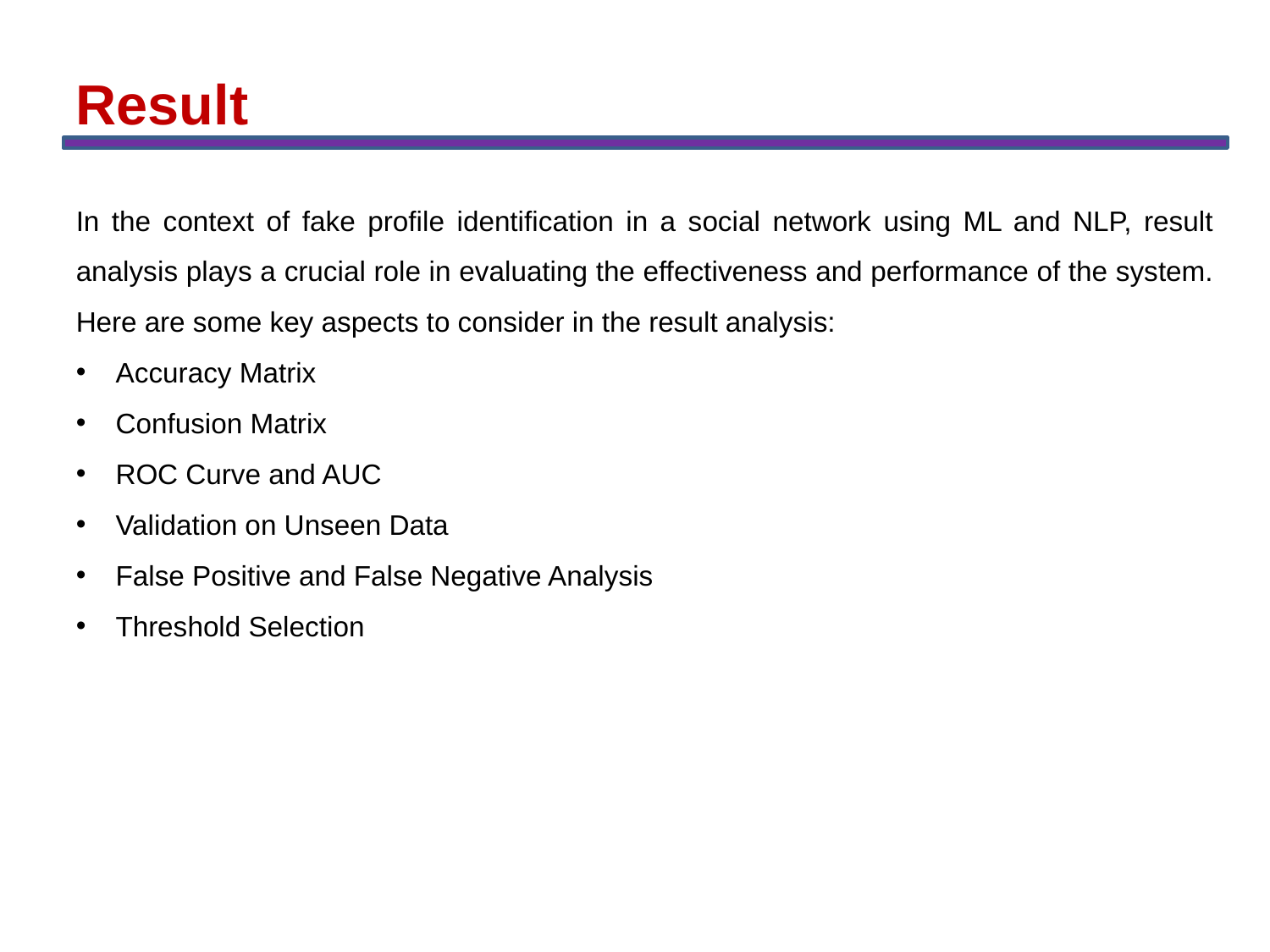

Result

In the context of fake profile identification in a social network using ML and NLP, result analysis plays a crucial role in evaluating the effectiveness and performance of the system.
Here are some key aspects to consider in the result analysis:
Accuracy Matrix
Confusion Matrix
ROC Curve and AUC
Validation on Unseen Data
False Positive and False Negative Analysis
Threshold Selection